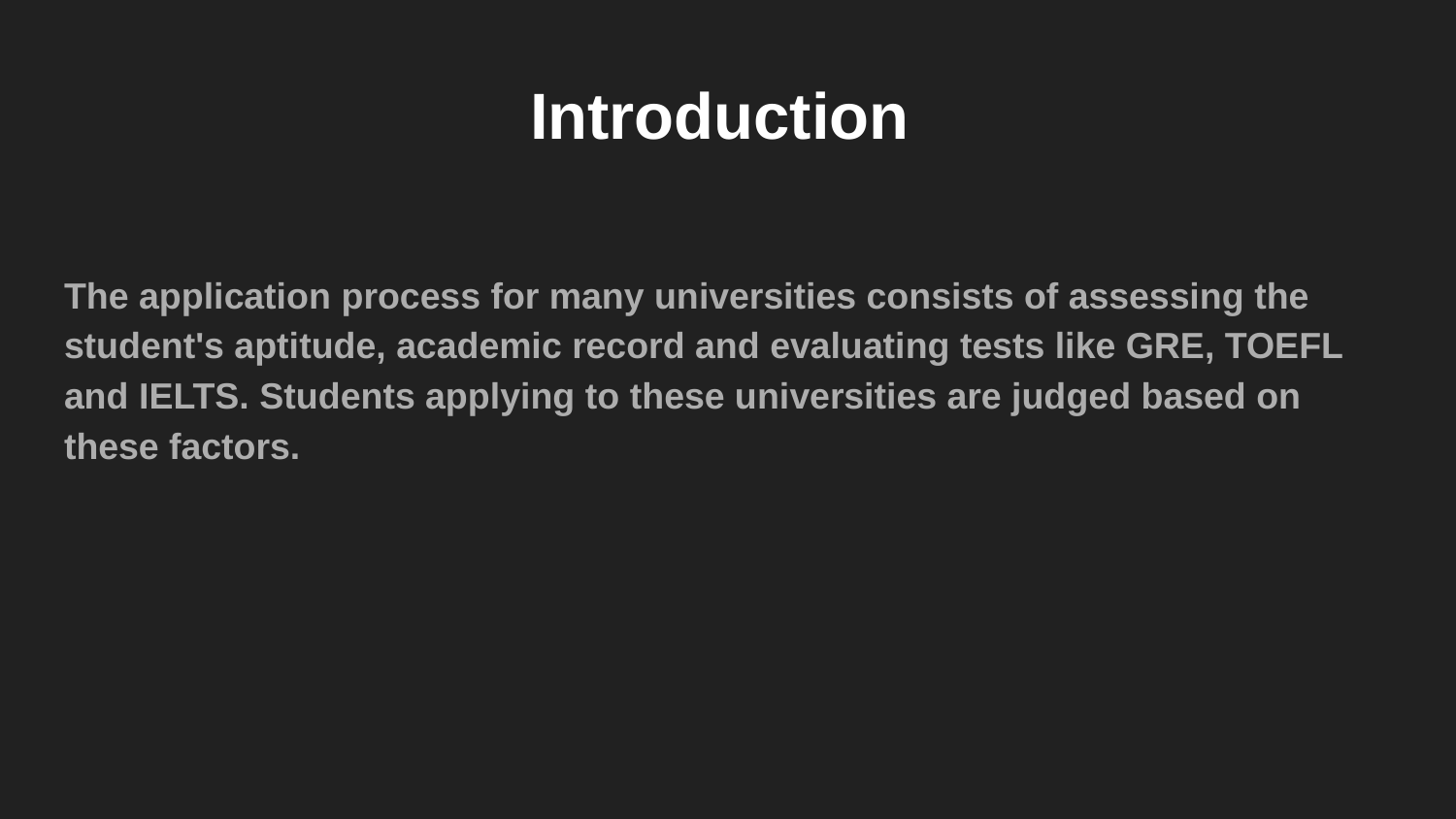

# Introduction

The application process for many universities consists of assessing the student's aptitude, academic record and evaluating tests like GRE, TOEFL and IELTS. Students applying to these universities are judged based on these factors.